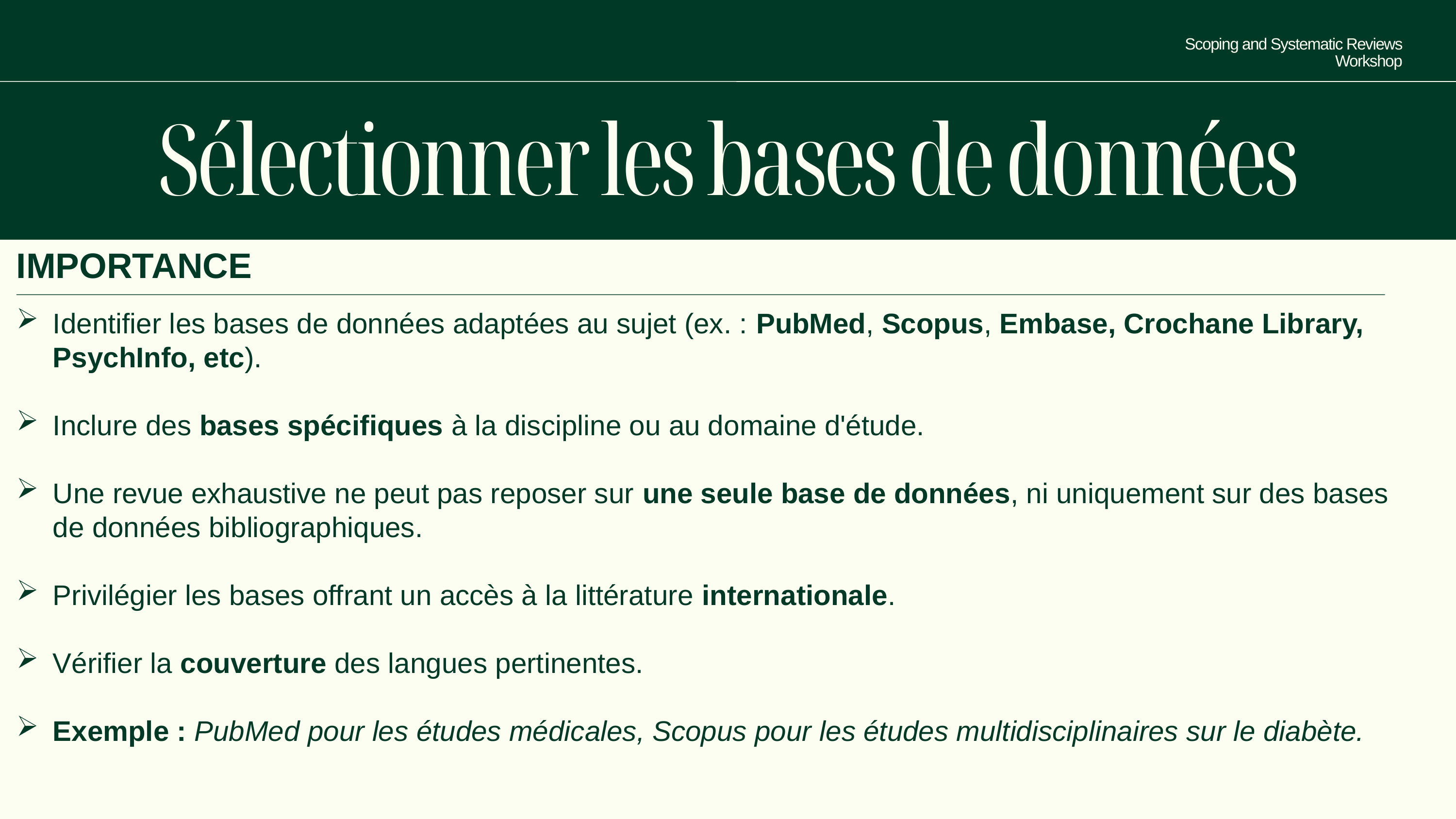

Scoping and Systematic Reviews Workshop

Sélectionner les bases de données
IMPORTANCE
Identifier les bases de données adaptées au sujet (ex. : PubMed, Scopus, Embase, Crochane Library, PsychInfo, etc).

Inclure des bases spécifiques à la discipline ou au domaine d'étude.

Une revue exhaustive ne peut pas reposer sur une seule base de données, ni uniquement sur des bases de données bibliographiques.

Privilégier les bases offrant un accès à la littérature internationale.

Vérifier la couverture des langues pertinentes.

Exemple : PubMed pour les études médicales, Scopus pour les études multidisciplinaires sur le diabète.